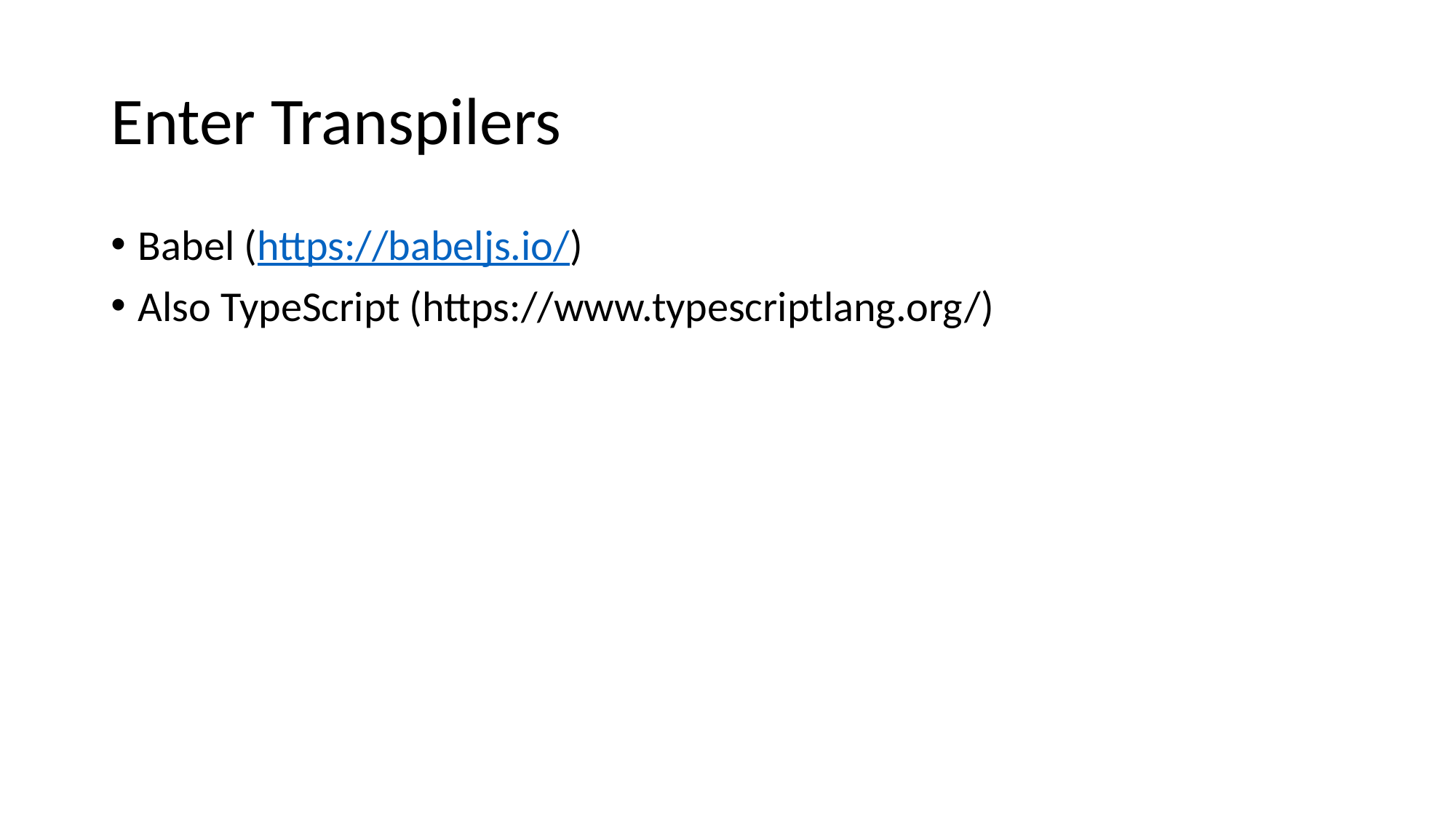

# Enter Transpilers
Babel (https://babeljs.io/)
Also TypeScript (https://www.typescriptlang.org/)